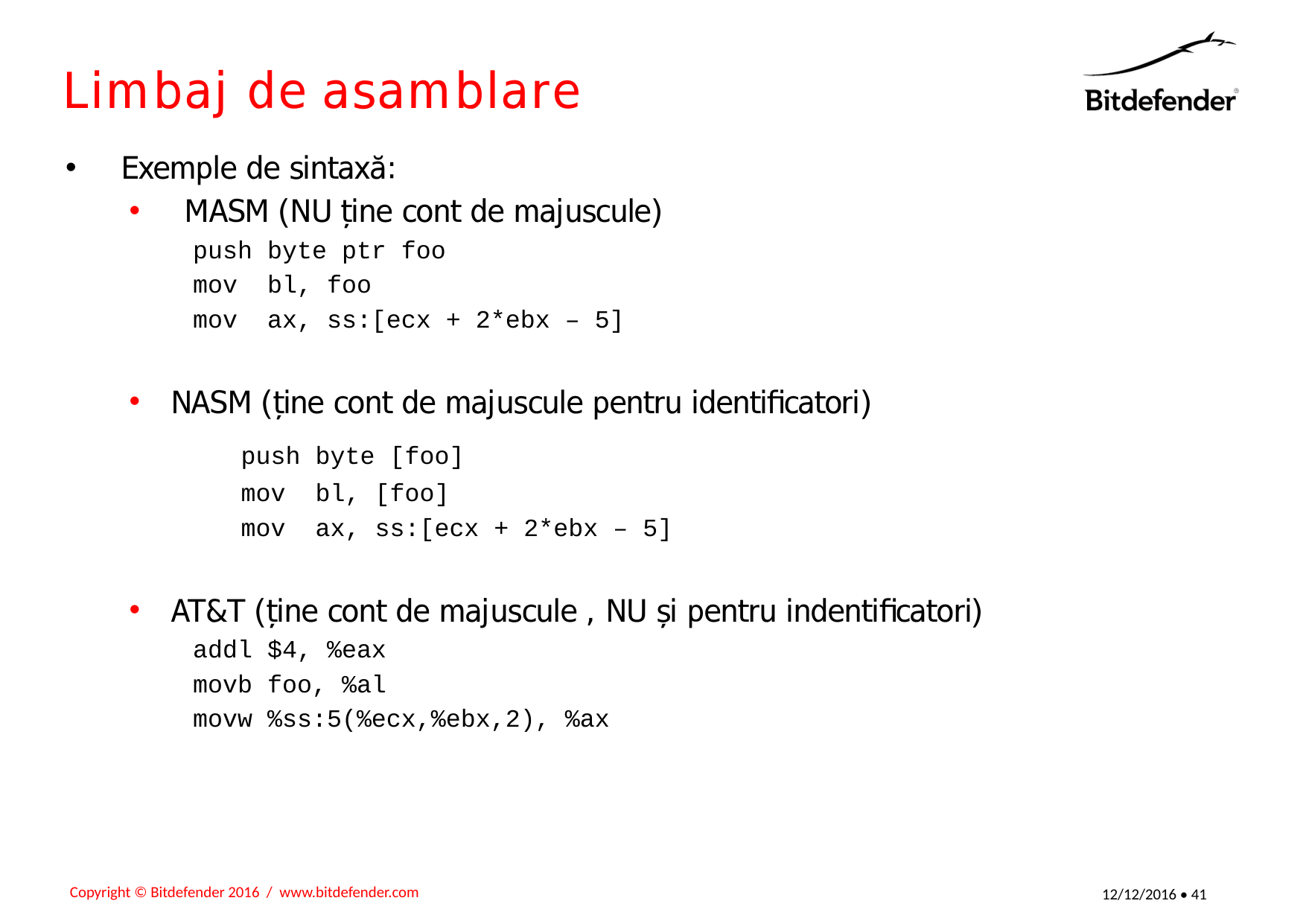

# Limbaj de asamblare
Exemple de sintaxă:
MASM (NU ține cont de majuscule)
push byte ptr foo
mov  bl, foo
mov  ax, ss:[ecx + 2*ebx – 5]

NASM (ține cont de majuscule pentru identificatori)
	push byte [foo]
	mov  bl, [foo]
	mov  ax, ss:[ecx + 2*ebx – 5]

AT&T (ține cont de majuscule , NU și pentru indentificatori)
addl $4, %eax
movb foo, %al
movw %ss:5(%ecx,%ebx,2), %ax